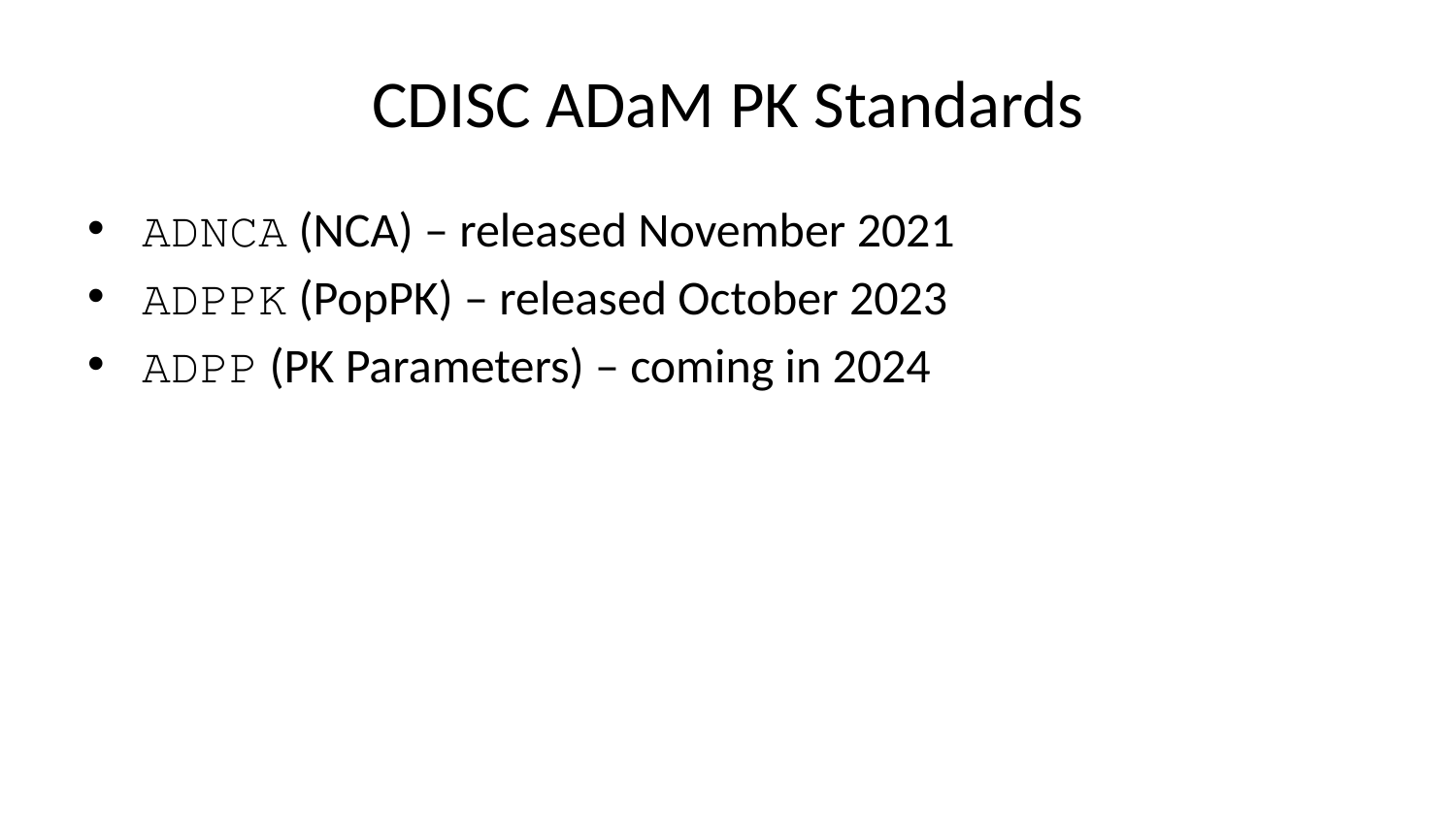

# CDISC ADaM PK Standards
ADNCA (NCA) – released November 2021
ADPPK (PopPK) – released October 2023
ADPP (PK Parameters) – coming in 2024